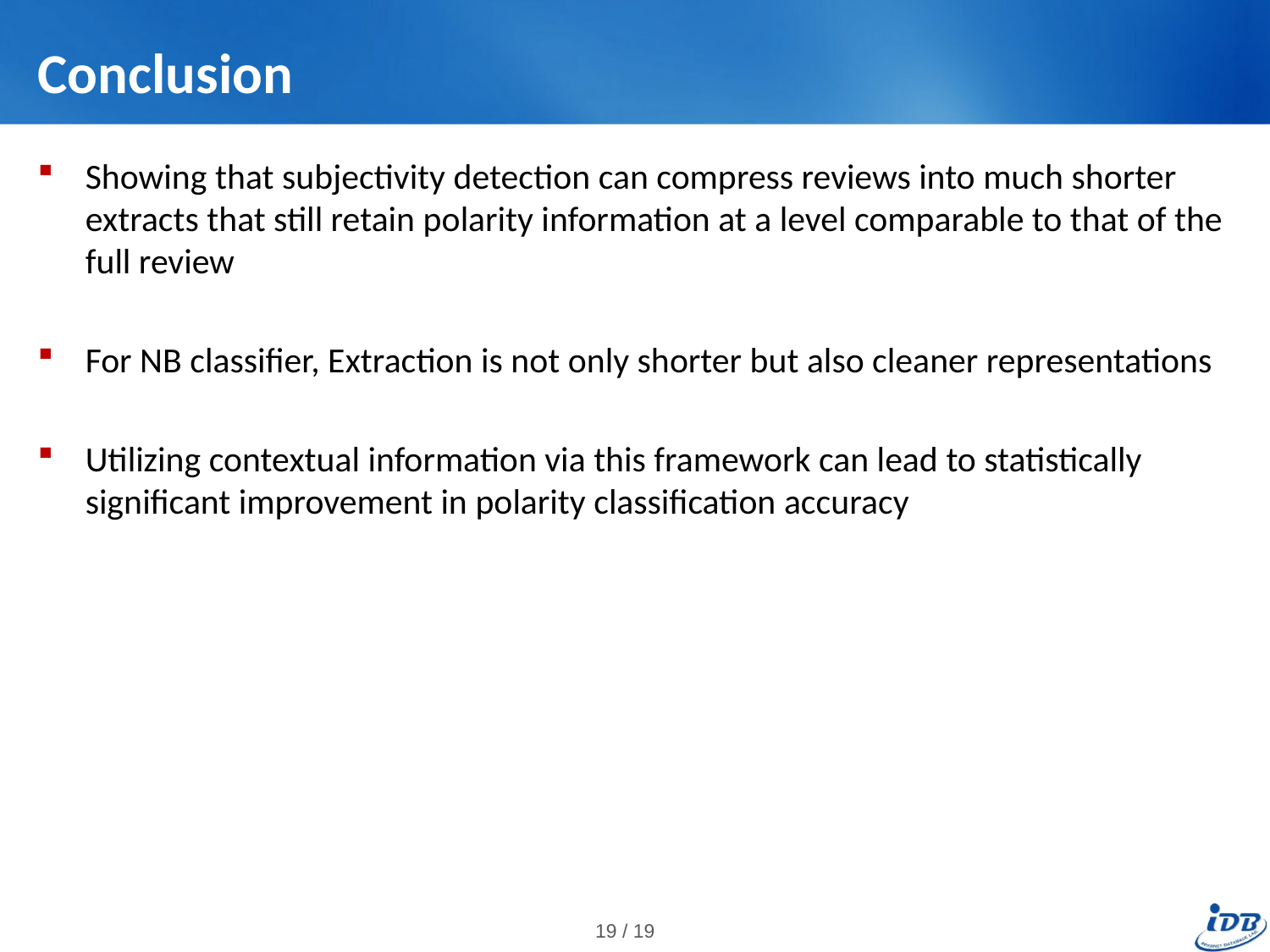

# Conclusion
Showing that subjectivity detection can compress reviews into much shorter extracts that still retain polarity information at a level comparable to that of the full review

For NB classifier, Extraction is not only shorter but also cleaner representations

Utilizing contextual information via this framework can lead to statistically significant improvement in polarity classification accuracy